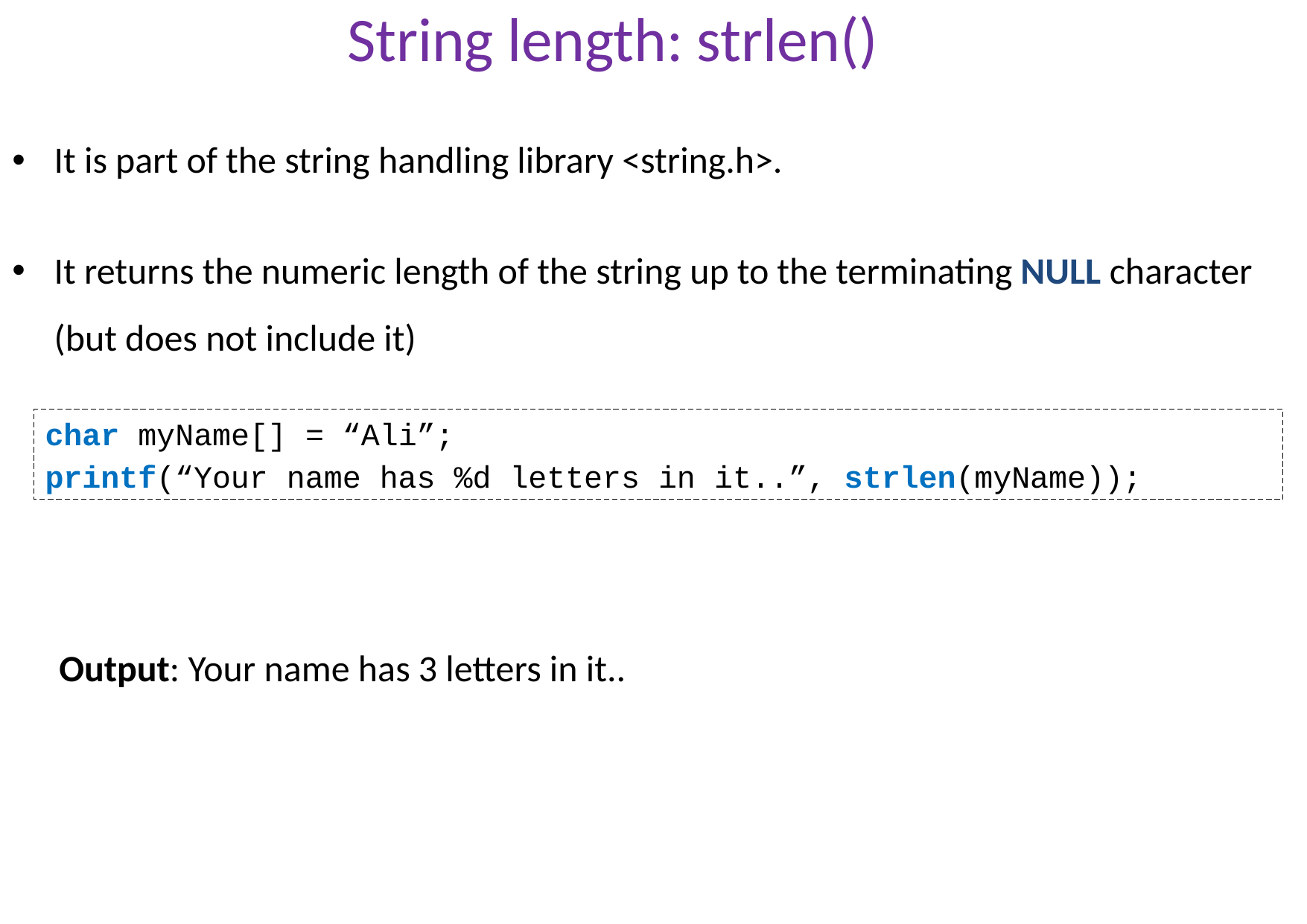

# String length: strlen()
It is part of the string handling library <string.h>.

It returns the numeric length of the string up to the terminating NULL character (but does not include it)
char myName[] = “Ali”;
printf(“Your name has %d letters in it..”, strlen(myName));
Output: Your name has 3 letters in it..